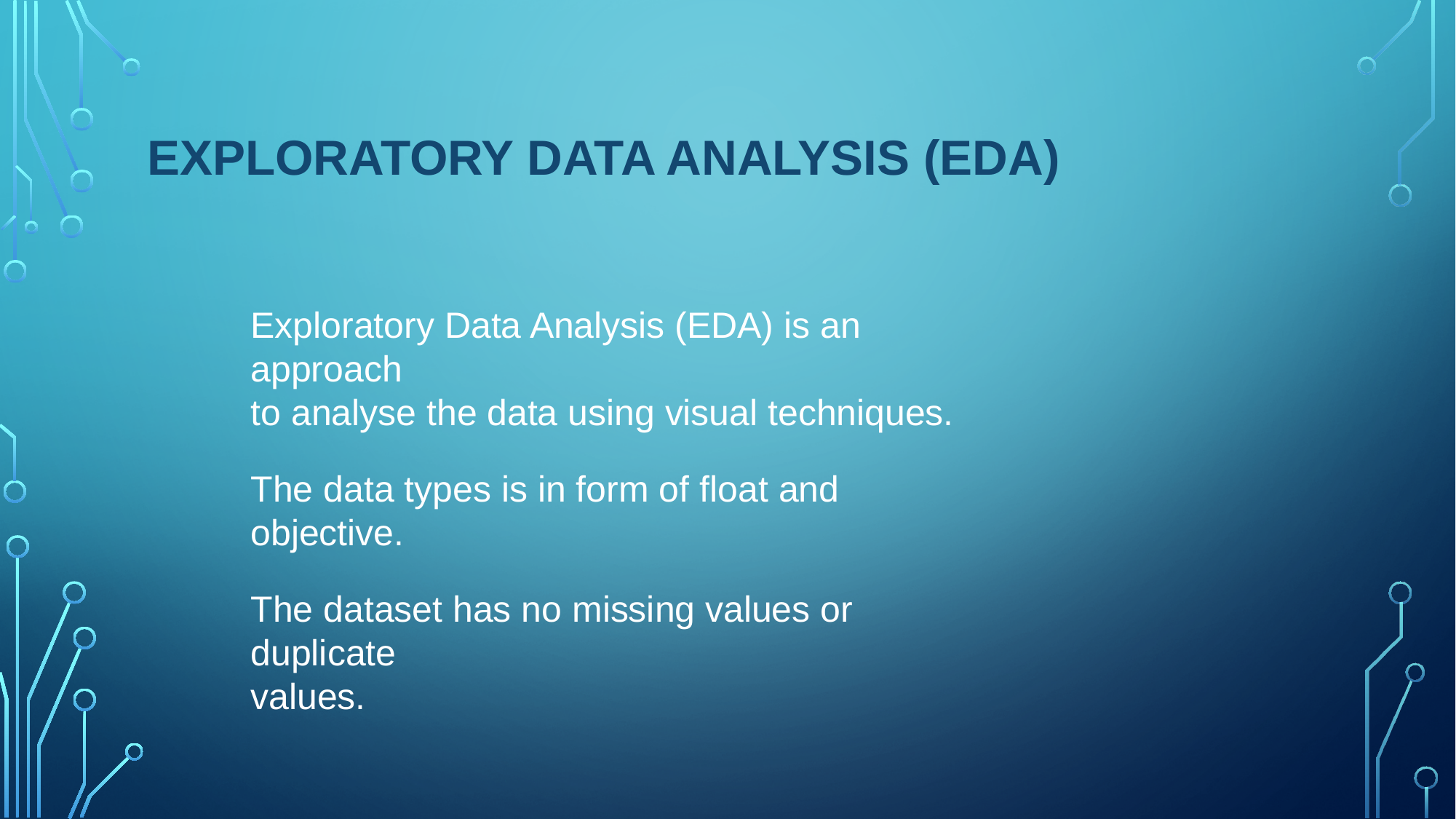

# Exploratory data analysis (EDA)
Exploratory Data Analysis (EDA) is an approach
to analyse the data using visual techniques.

The data types is in form of float and
objective.

The dataset has no missing values or duplicate
values.